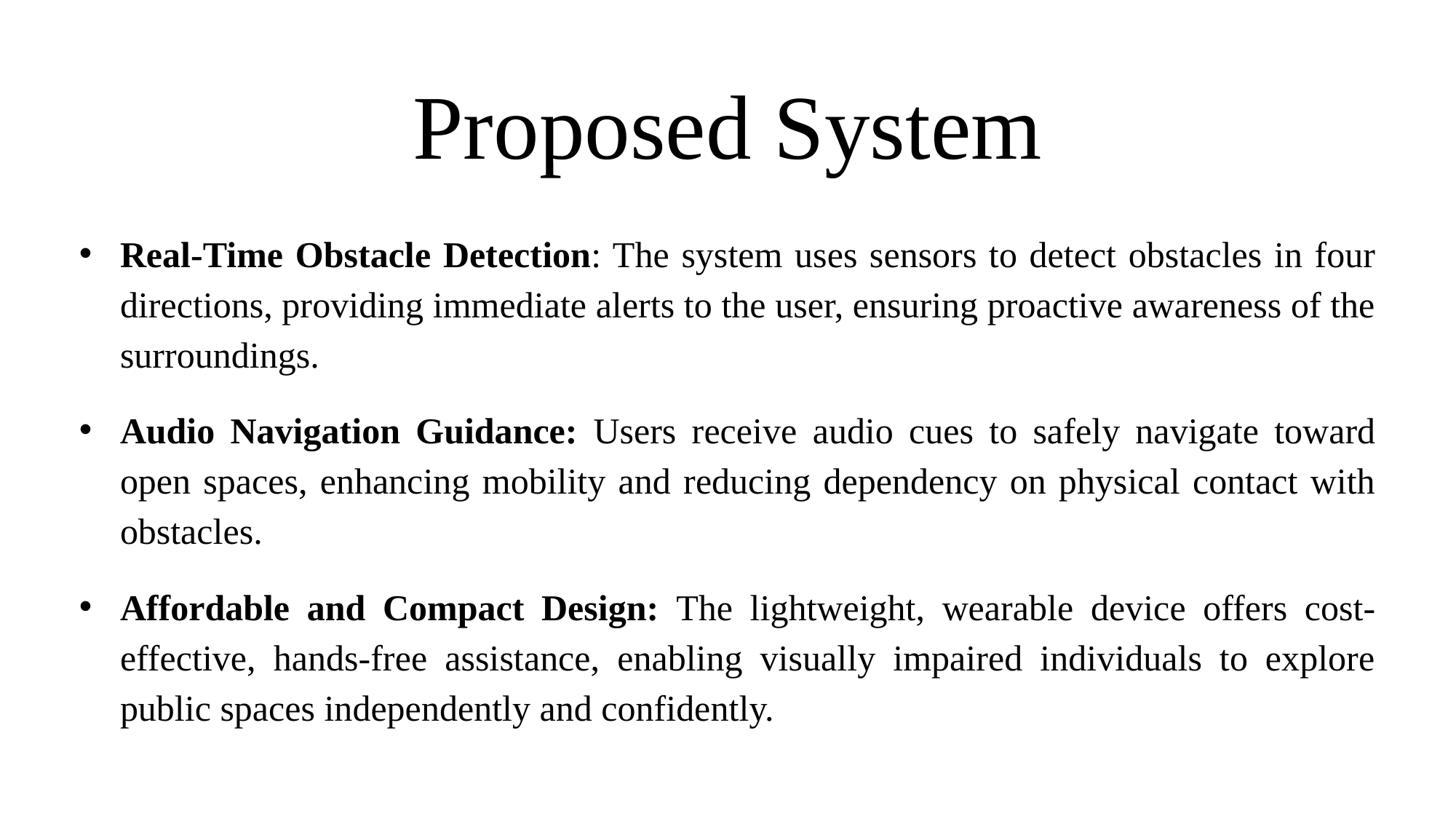

# Proposed System
Real-Time Obstacle Detection: The system uses sensors to detect obstacles in four directions, providing immediate alerts to the user, ensuring proactive awareness of the surroundings.
Audio Navigation Guidance: Users receive audio cues to safely navigate toward open spaces, enhancing mobility and reducing dependency on physical contact with obstacles.
Affordable and Compact Design: The lightweight, wearable device offers cost-effective, hands-free assistance, enabling visually impaired individuals to explore public spaces independently and confidently.